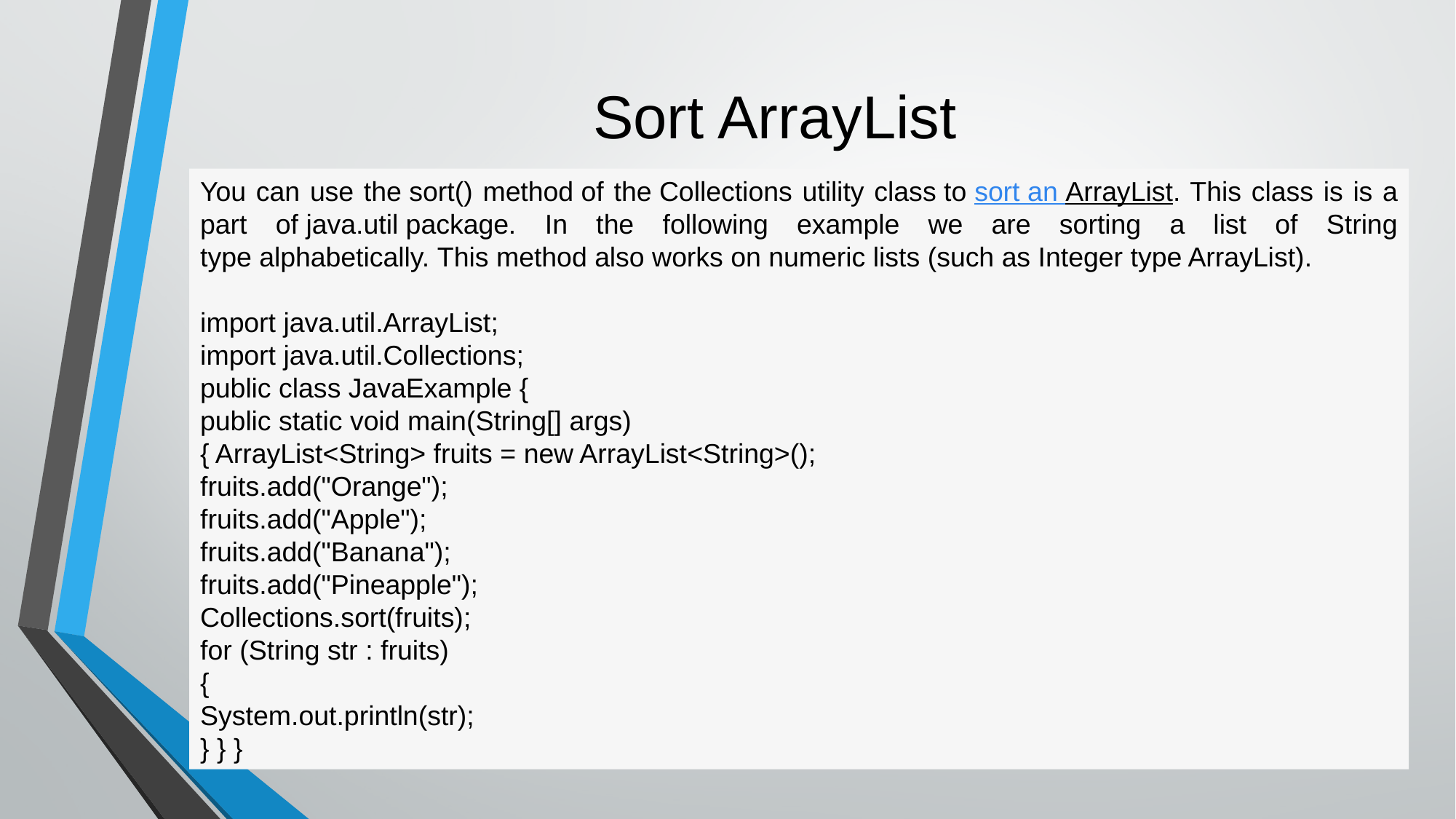

# Sort ArrayList
You can use the sort() method of the Collections utility class to sort an ArrayList. This class is is a part of java.util package. In the following example we are sorting a list of String type alphabetically. This method also works on numeric lists (such as Integer type ArrayList).

import java.util.ArrayList;
import java.util.Collections;
public class JavaExample {
public static void main(String[] args)
{ ArrayList<String> fruits = new ArrayList<String>();
fruits.add("Orange");
fruits.add("Apple");
fruits.add("Banana");
fruits.add("Pineapple");
Collections.sort(fruits);
for (String str : fruits)
{
System.out.println(str);
} } }